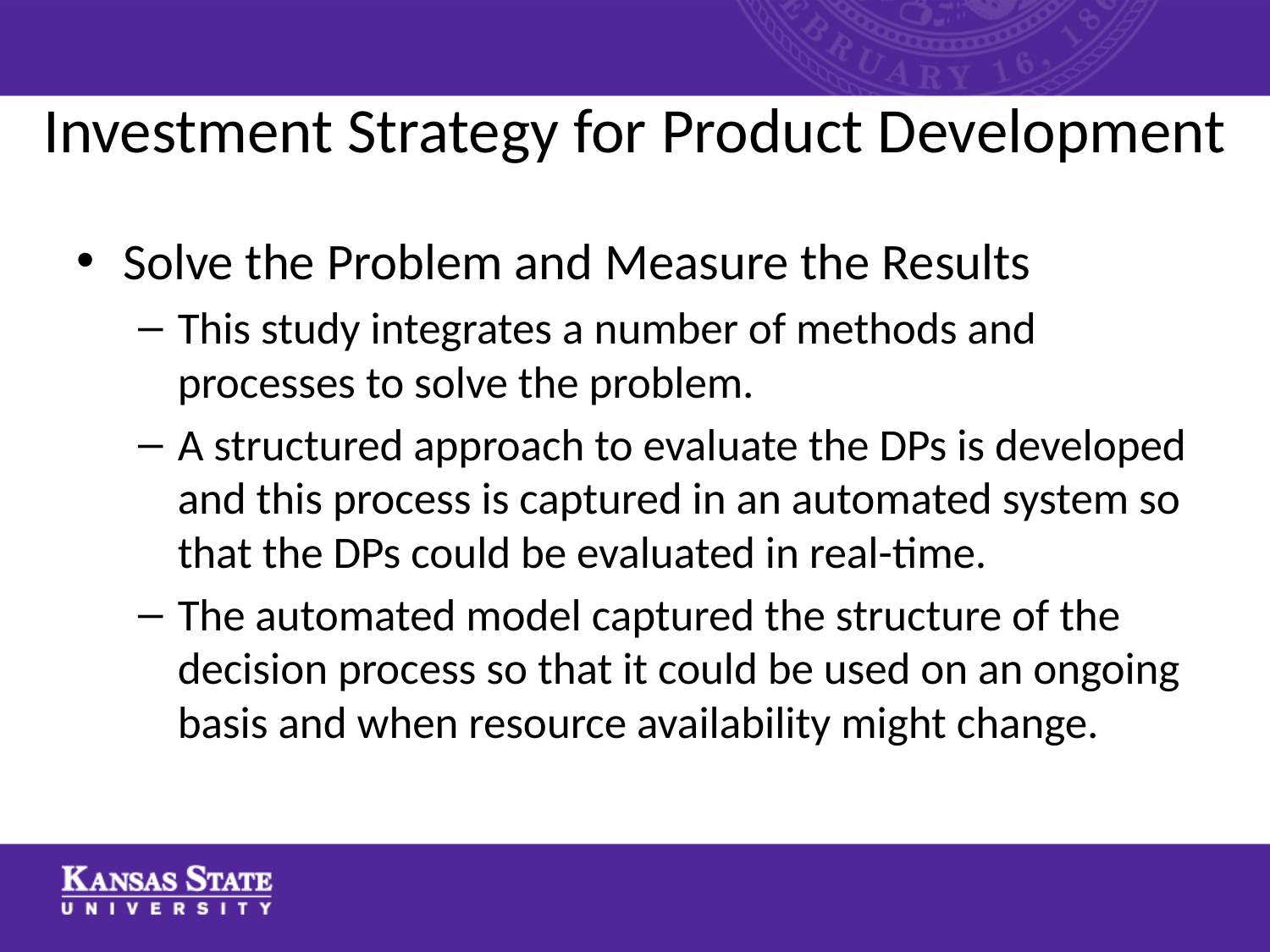

# Investment Strategy for Product Development
Solve the Problem and Measure the Results
This study integrates a number of methods and processes to solve the problem.
A structured approach to evaluate the DPs is developed and this process is captured in an automated system so that the DPs could be evaluated in real-time.
The automated model captured the structure of the decision process so that it could be used on an ongoing basis and when resource availability might change.